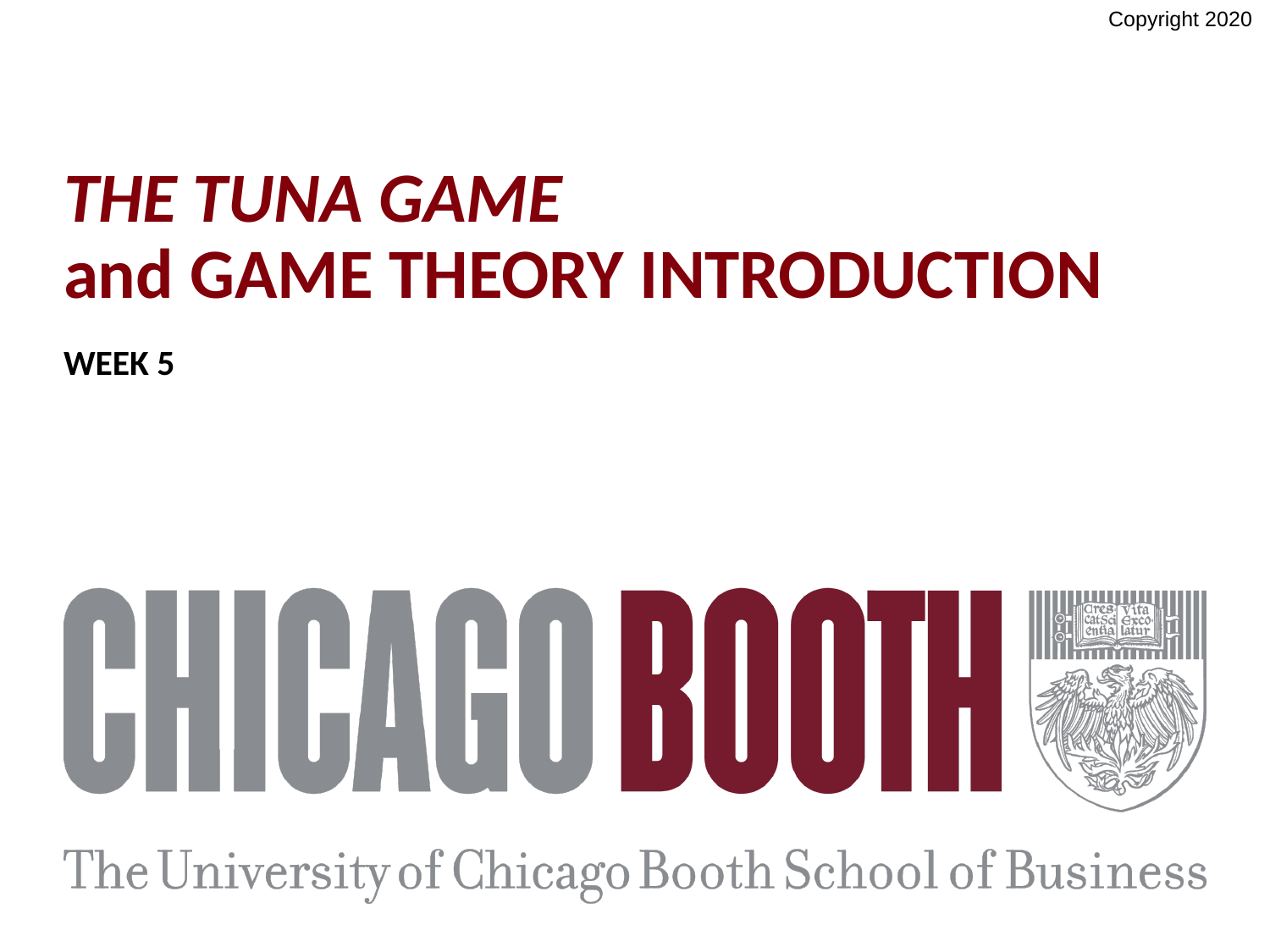

Copyright 2020
# THE TUNA GAME and GAME THEORY INTRODUCTION
WEEK 5